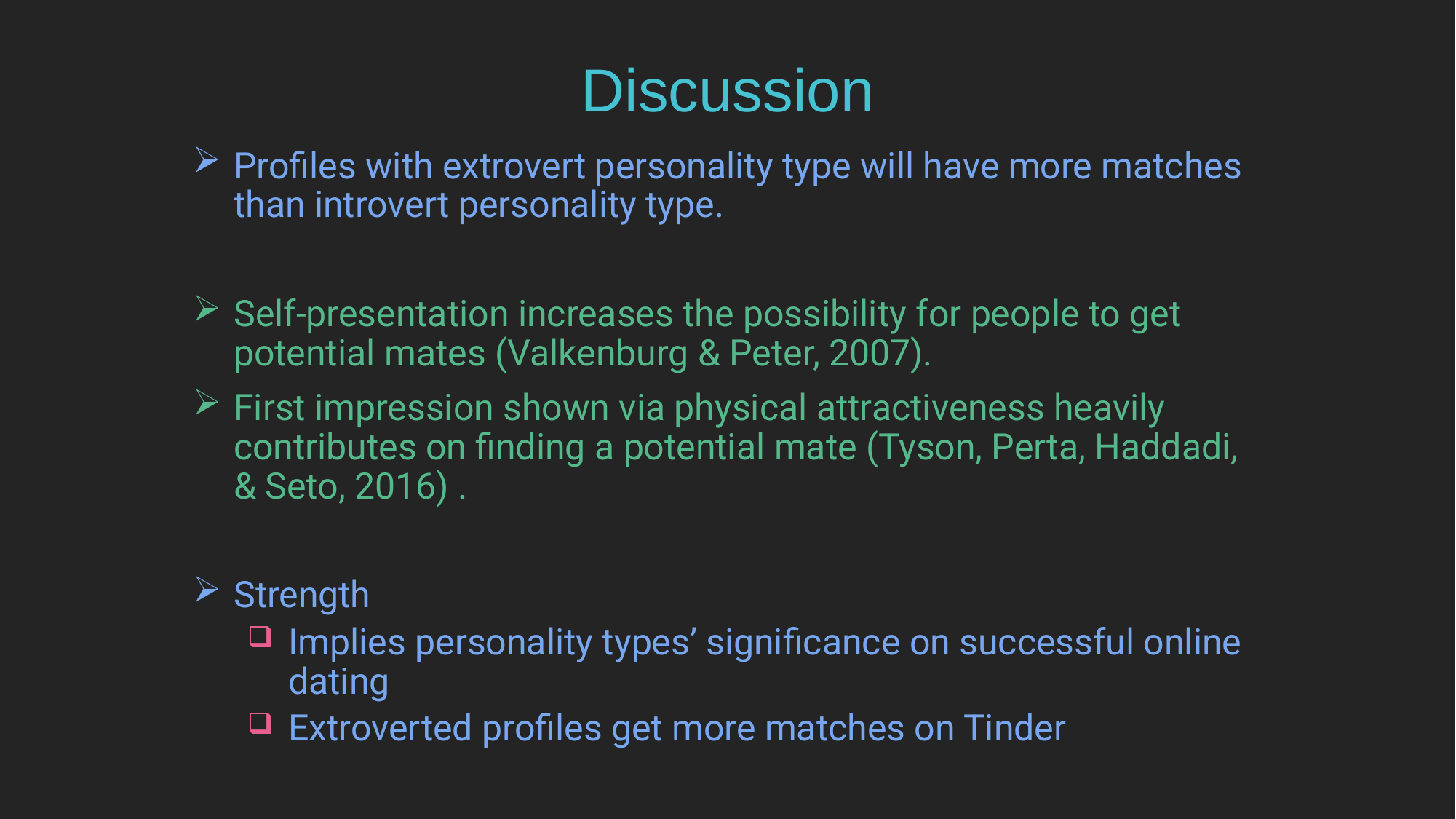

Discussion
Profiles with extrovert personality type will have more matches than introvert personality type.

Self-presentation increases the possibility for people to get potential mates (Valkenburg & Peter, 2007).
First impression shown via physical attractiveness heavily contributes on finding a potential mate (Tyson, Perta, Haddadi, & Seto, 2016) .

Strength
Implies personality types’ significance on successful online dating
Extroverted profiles get more matches on Tinder